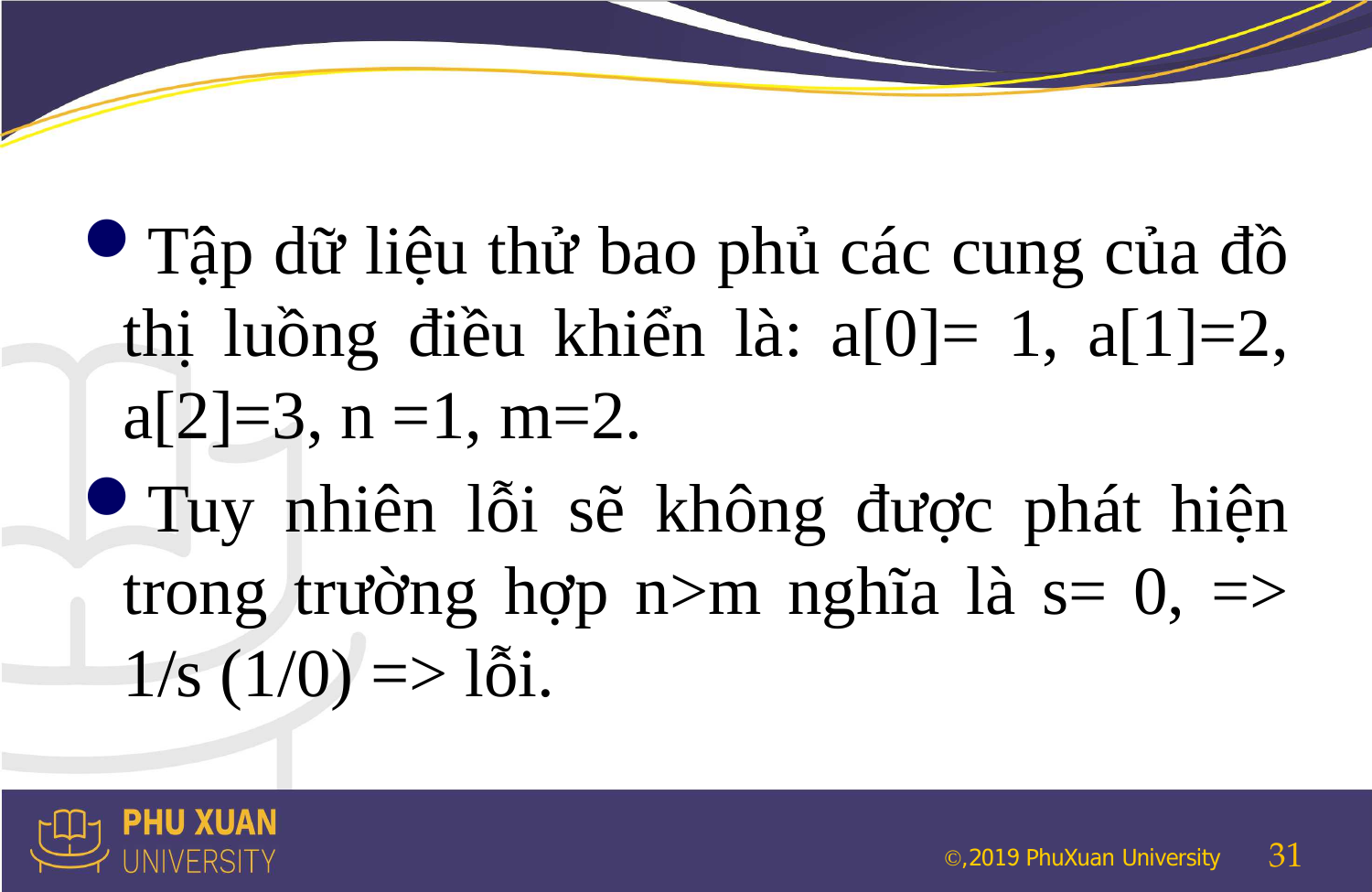

#
Tập dữ liệu thử bao phủ các cung của đồ thị luồng điều khiển là: a[0]= 1, a[1]=2, a[2]=3, n =1, m=2.
Tuy nhiên lỗi sẽ không được phát hiện trong trường hợp n>m nghĩa là s= 0, => 1/s (1/0) => lỗi.

31